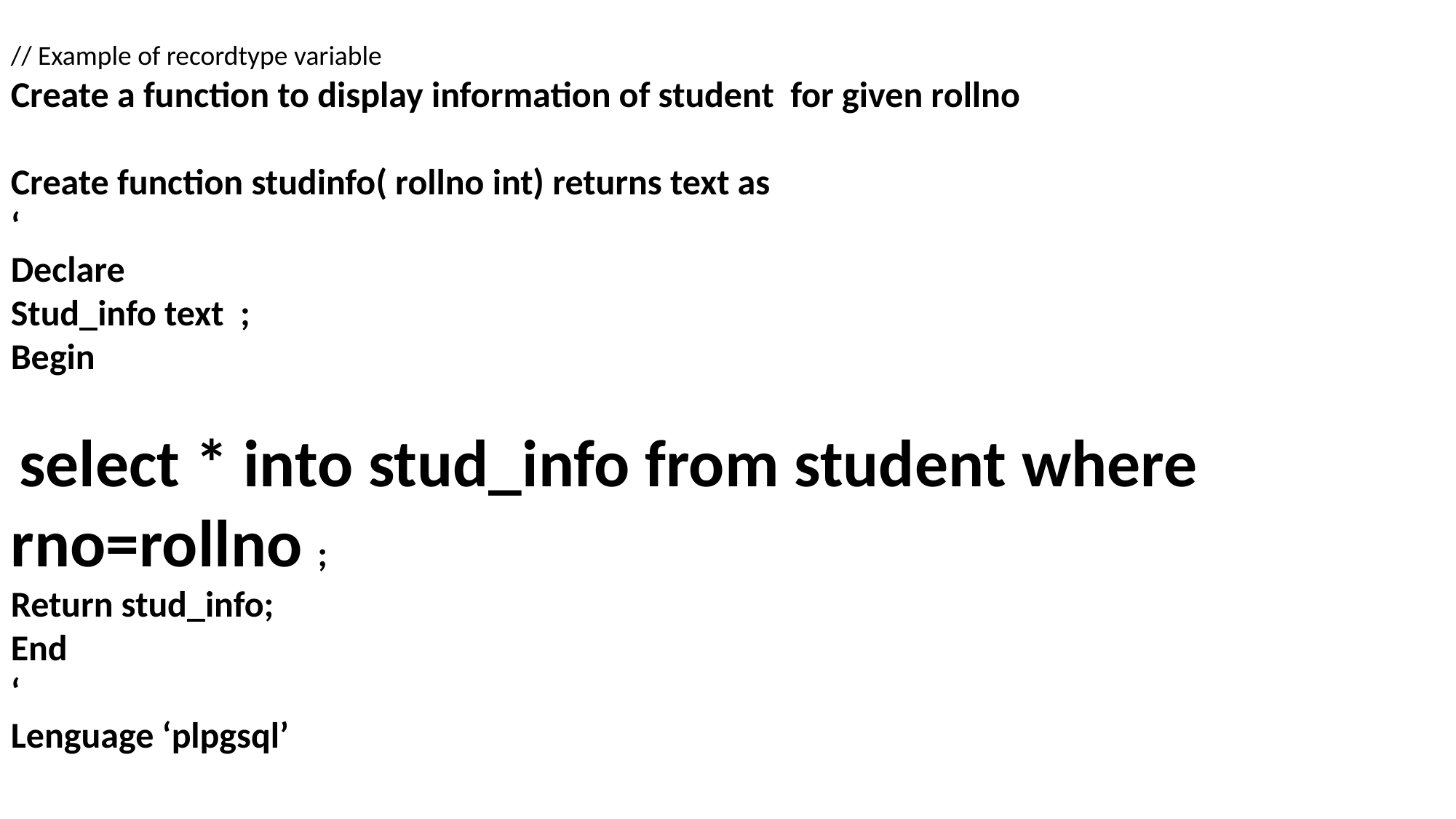

// Example of recordtype variable
Create a function to display information of student  for given rollno

Create function studinfo( rollno int) returns text as
‘
Declare
Stud_info text  ;
Begin

 select * into stud_info from student where rno=rollno ;
Return stud_info;
End
‘
Lenguage ‘plpgsql’